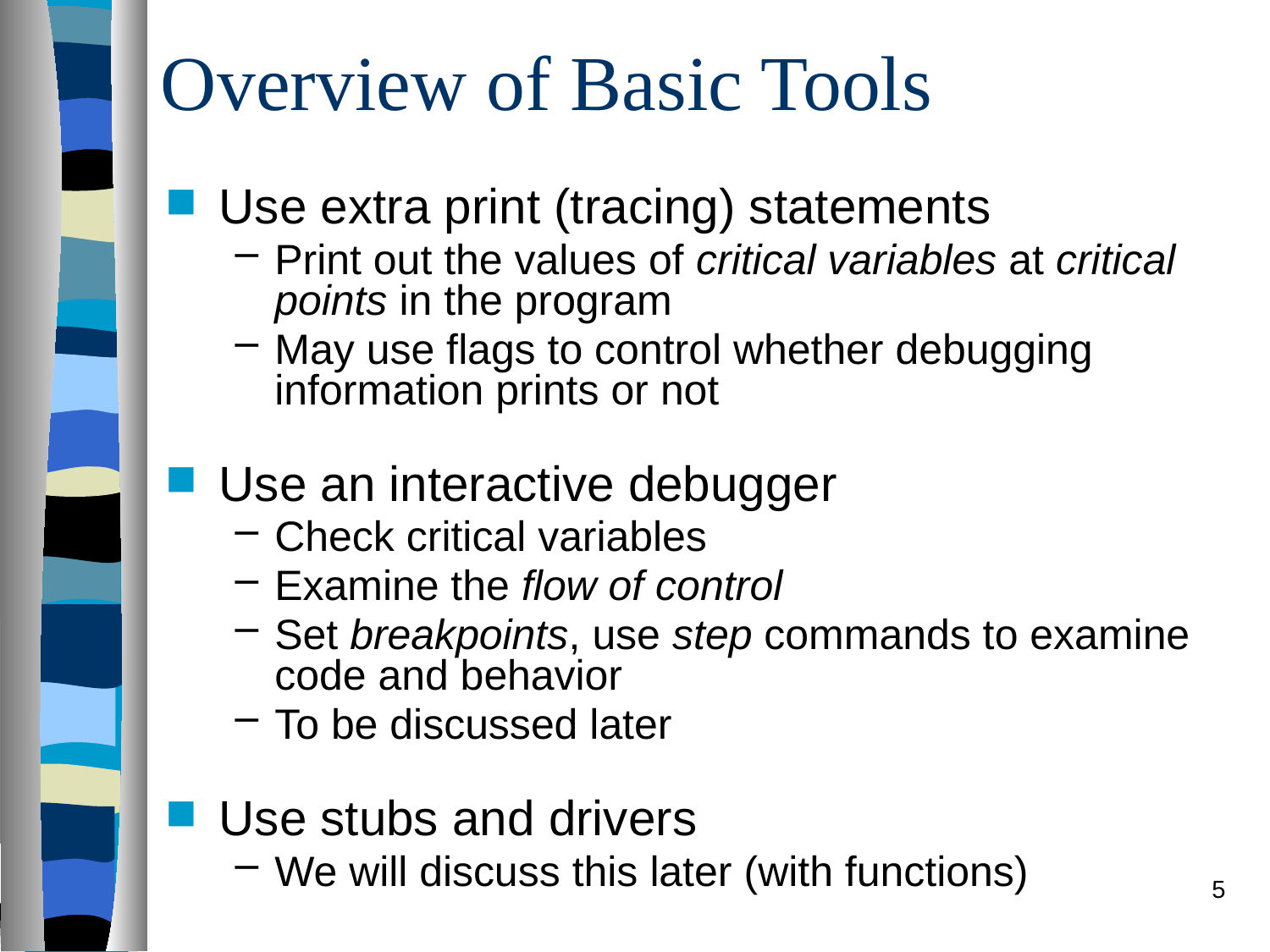

# Overview of Basic Tools
Use extra print (tracing) statements
Print out the values of critical variables at critical points in the program
May use flags to control whether debugging information prints or not
Use an interactive debugger
Check critical variables
Examine the flow of control
Set breakpoints, use step commands to examine code and behavior
To be discussed later
Use stubs and drivers
We will discuss this later (with functions)
5